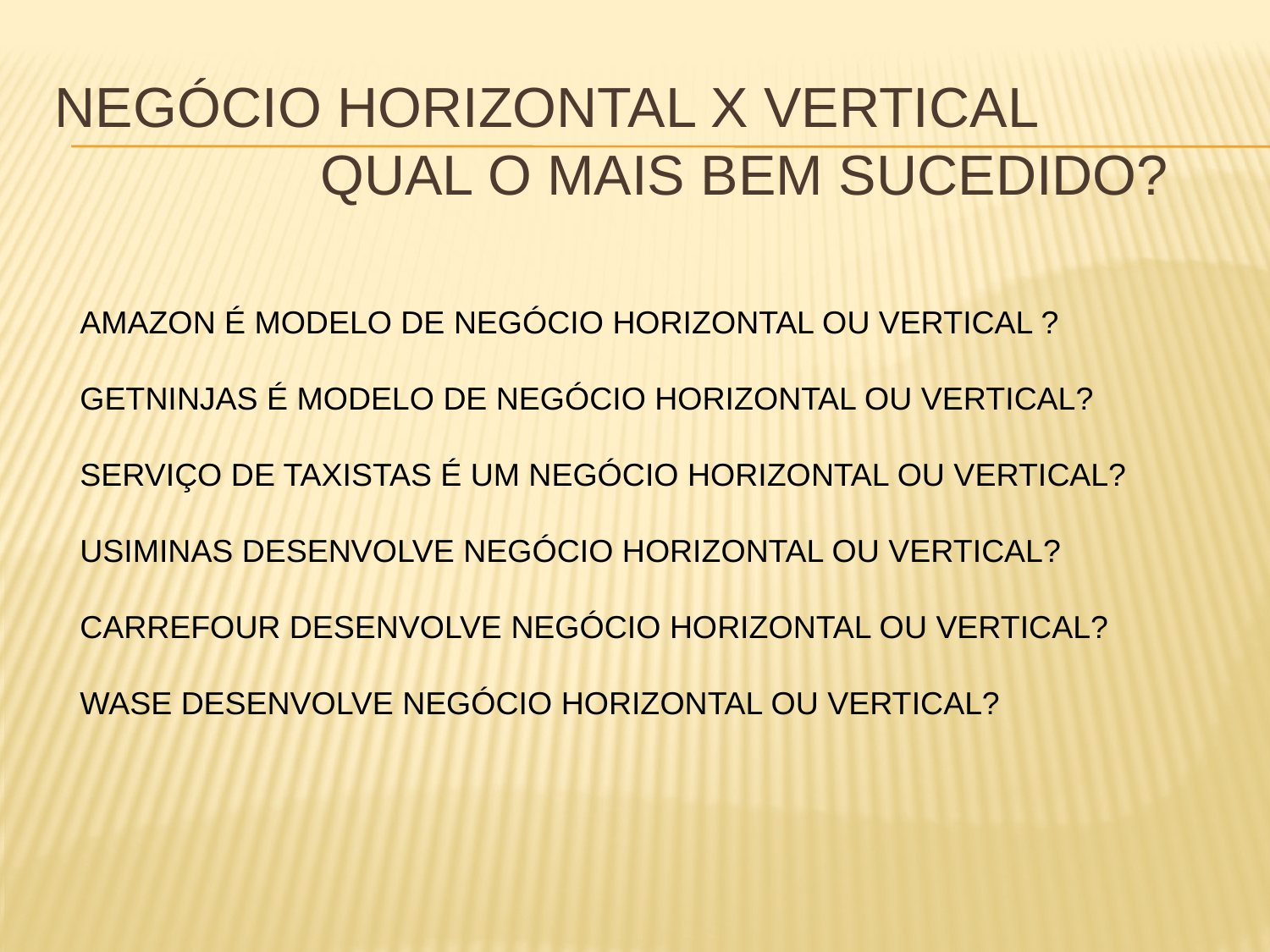

# Negócio horizontal x vertical qual o mais bem sucedido?
AMAZON É MODELO DE NEGÓCIO HORIZONTAL OU VERTICAL ?

GETNINJAS É MODELO DE NEGÓCIO HORIZONTAL OU VERTICAL?

SERVIÇO DE TAXISTAS É UM NEGÓCIO HORIZONTAL OU VERTICAL?

USIMINAS DESENVOLVE NEGÓCIO HORIZONTAL OU VERTICAL?

CARREFOUR DESENVOLVE NEGÓCIO HORIZONTAL OU VERTICAL?

WASE DESENVOLVE NEGÓCIO HORIZONTAL OU VERTICAL?